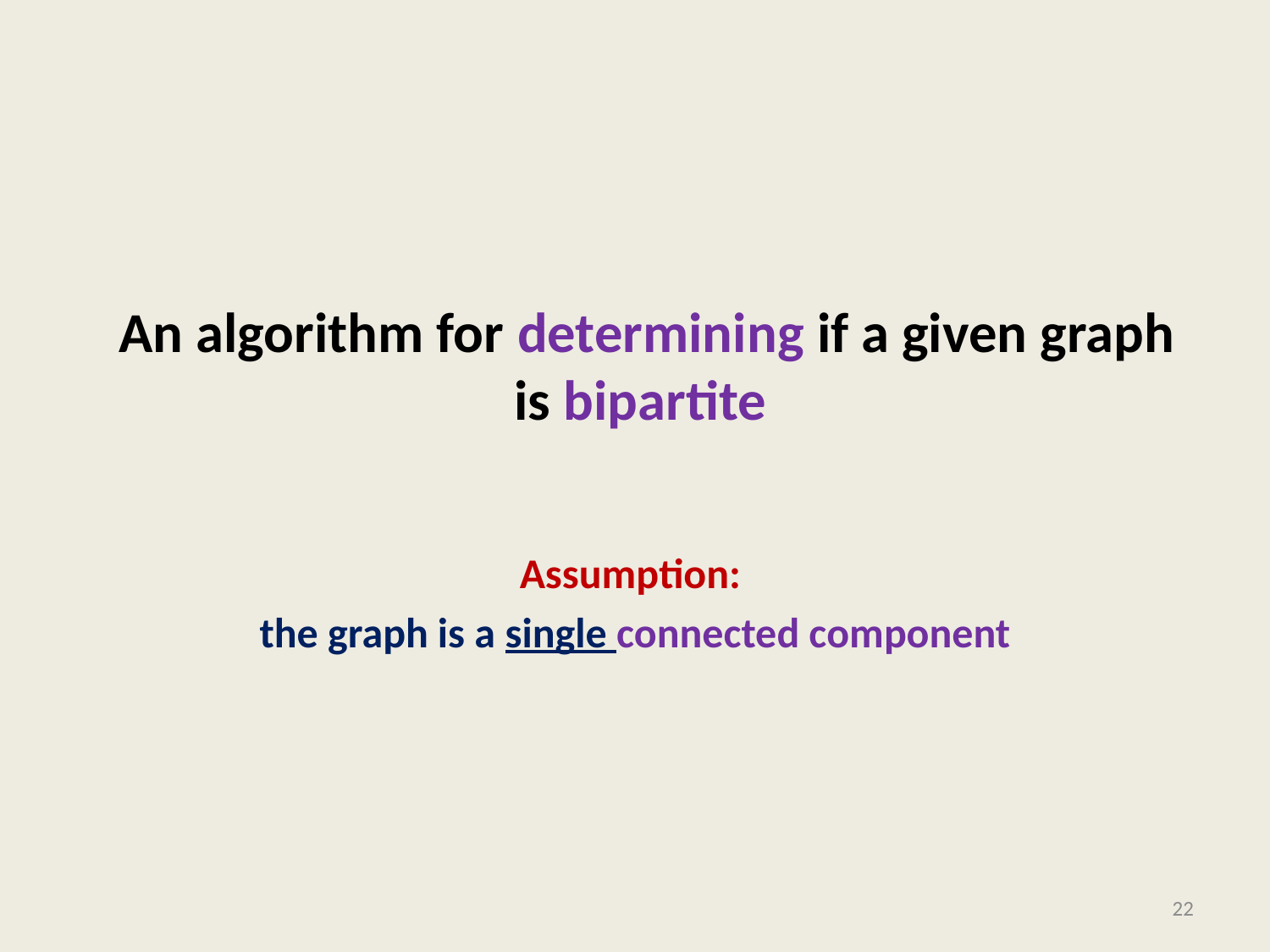

# An algorithm for determining if a given graph is bipartite
Assumption:
the graph is a single connected component
22